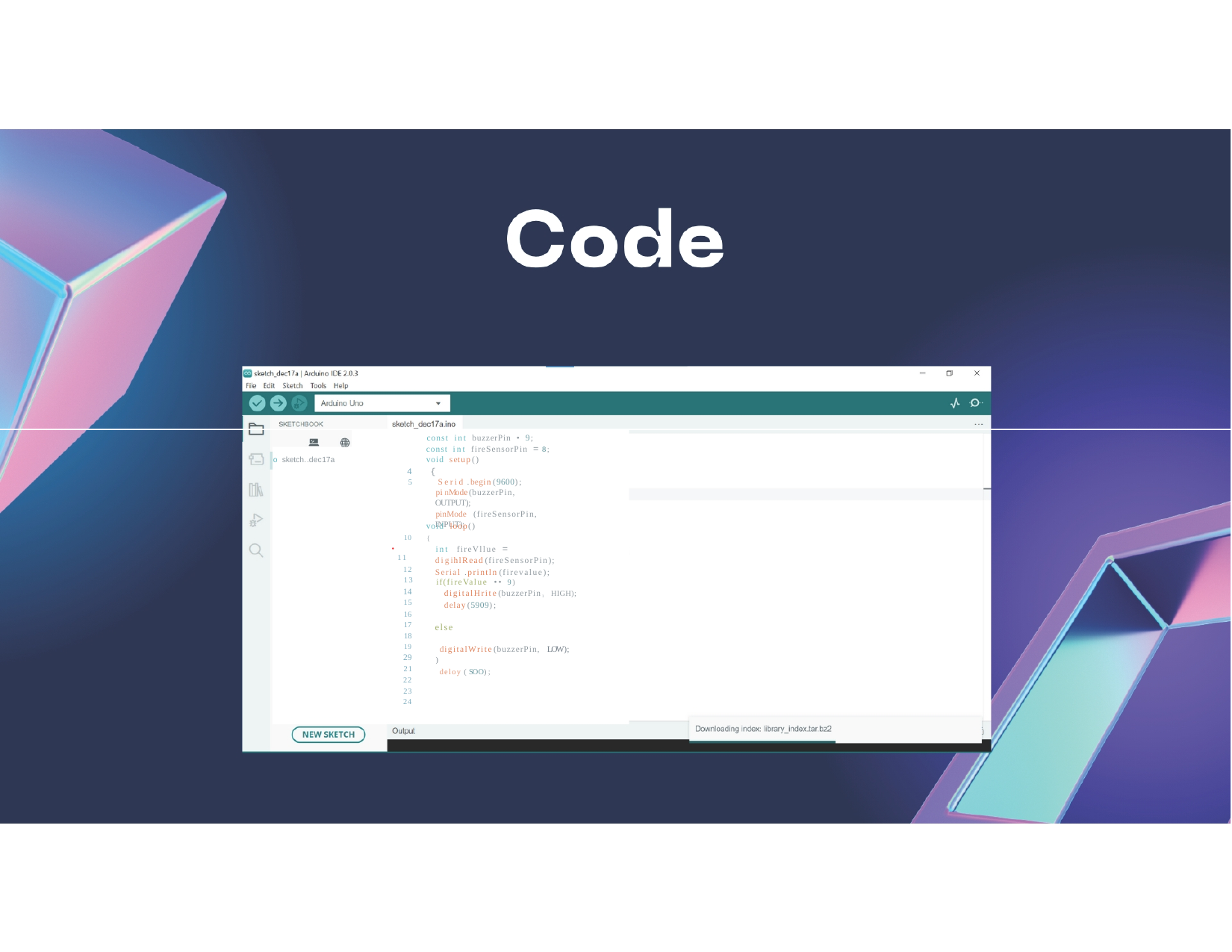

const  int  buzzerPin  • 9; const  int  fireSensorPin  = 8; void  setup()
4  {
5	Serid .begin(9600);
pinMode(buzzerPin,  OUTPUT);
pinMode   (fireSensorPin,   INPUT);
o sketch..dec17a
void  loop()
{
int  fireVllue  = digihlRead(fireSensorPin); Serial .println(firevalue);
if(fireValue  •• 9)
10
•   11
12
13
14
15
16
17
18
19
29
21
22
23
24
digitalHrite(buzzerPin1   HIGH);
delay(5909);
else
digitalWrite(buzzerPin,   LOW);
)
deloy ( SOO);